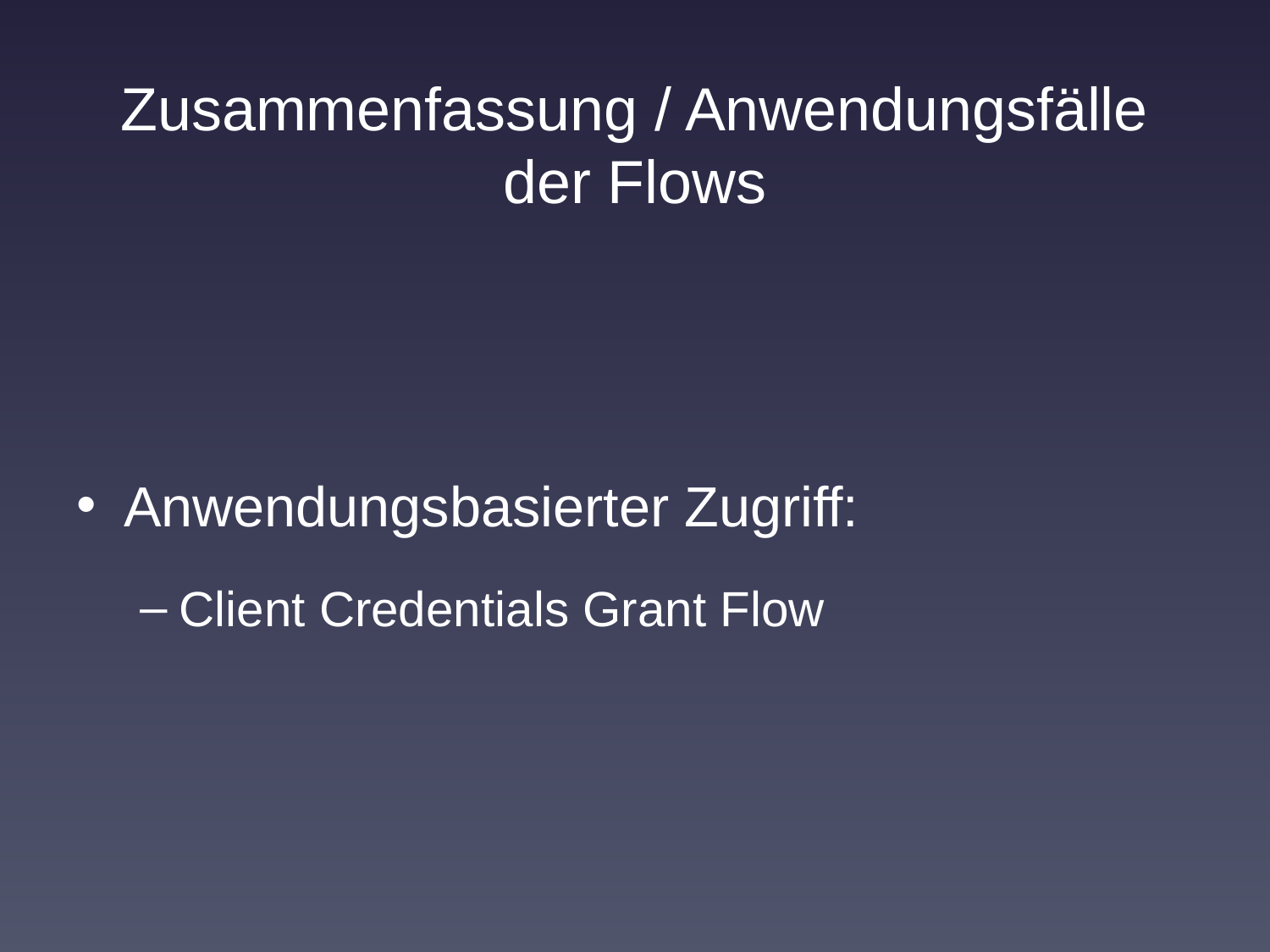

# Zusammenfassung / Anwendungsfälle der Flows
Anwendungsbasierter Zugriff:
Client Credentials Grant Flow